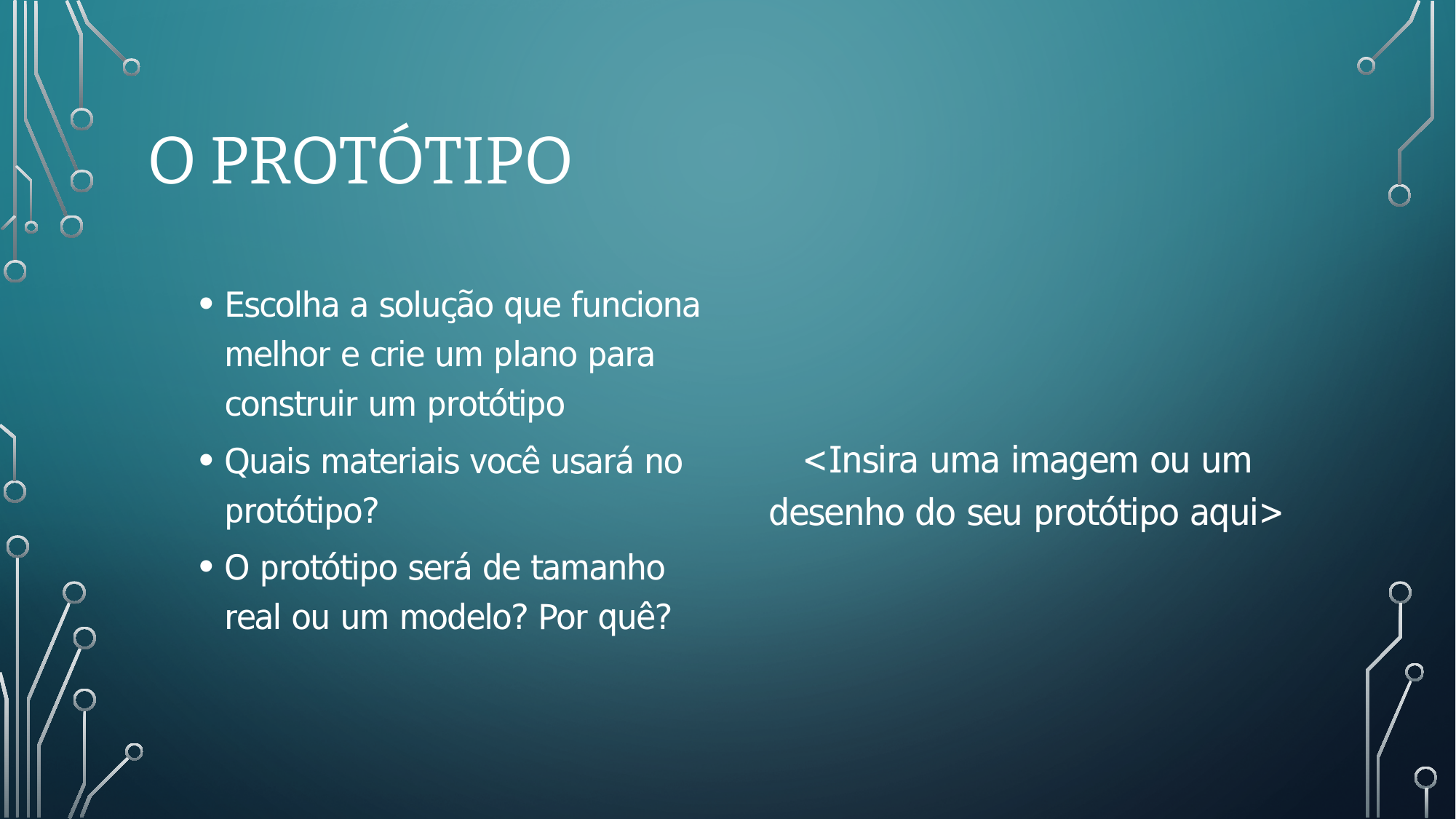

# O Protótipo
Escolha a solução que funciona melhor e crie um plano para construir um protótipo
Quais materiais você usará no protótipo?
O protótipo será de tamanho real ou um modelo? Por quê?
<Insira uma imagem ou um desenho do seu protótipo aqui>